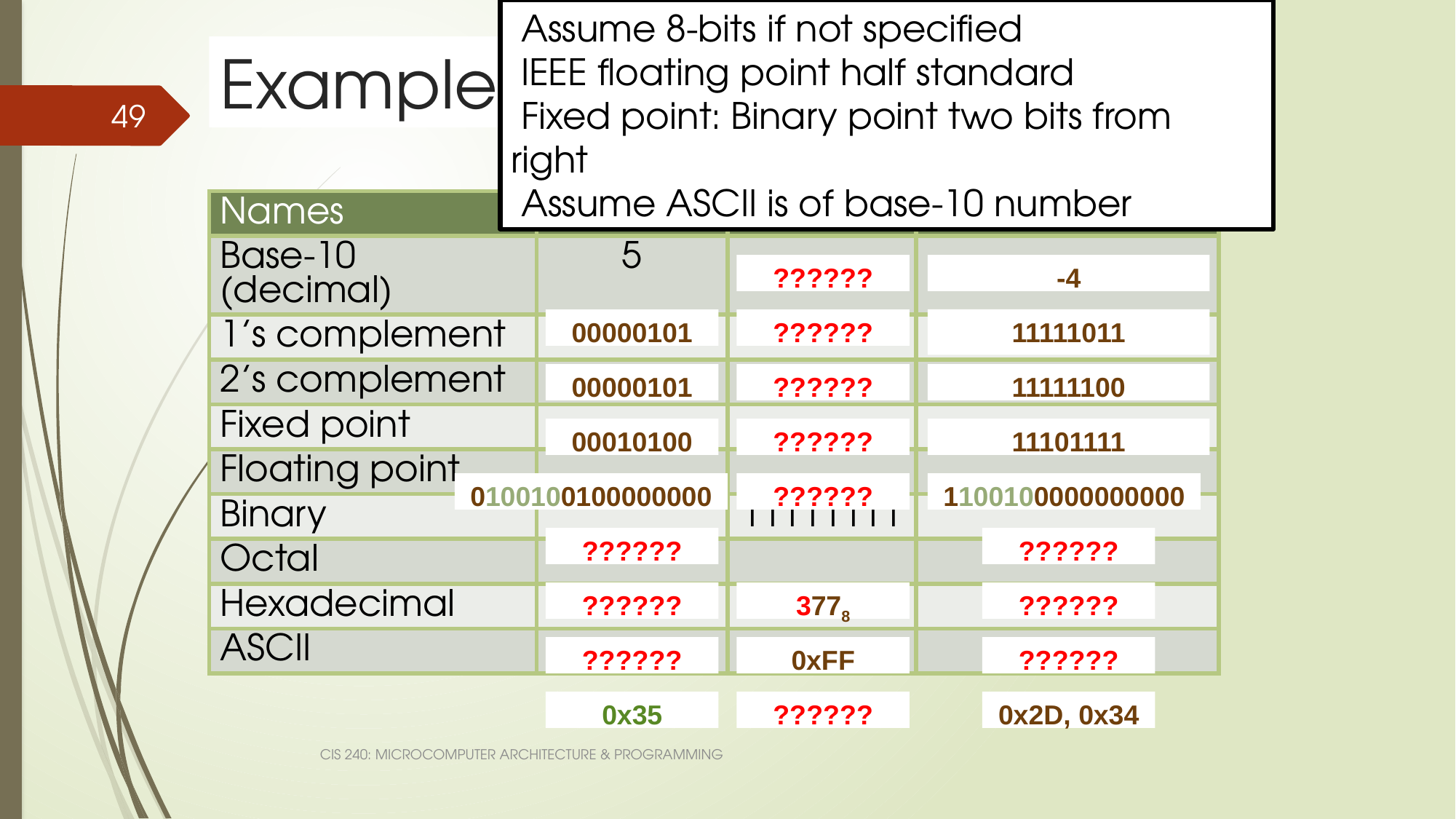

Assume 8-bits if not specified
 IEEE floating point half standard
 Fixed point: Binary point two bits from   right
 Assume ASCII is of base-10 number
# Examples
49
| Names |  |  |  |
| --- | --- | --- | --- |
| Base-10 (decimal) | 5 |  |  |
| 1’s complement |  |  |  |
| 2’s complement |  |  |  |
| Fixed point |  |  |  |
| Floating point |  |  |  |
| Binary |  | 11111111 |  |
| Octal |  |  |  |
| Hexadecimal |  |  |  |
| ASCII |  |  |  |
??????
-4
00000101
??????
11111011
00000101
??????
11111100
00010100
??????
11101111
0100100100000000
??????
1100100000000000
??????
??????
??????
3778
??????
??????
0xFF
??????
0x35
??????
0x2D, 0x34
CIS 240: MICROCOMPUTER ARCHITECTURE & PROGRAMMING